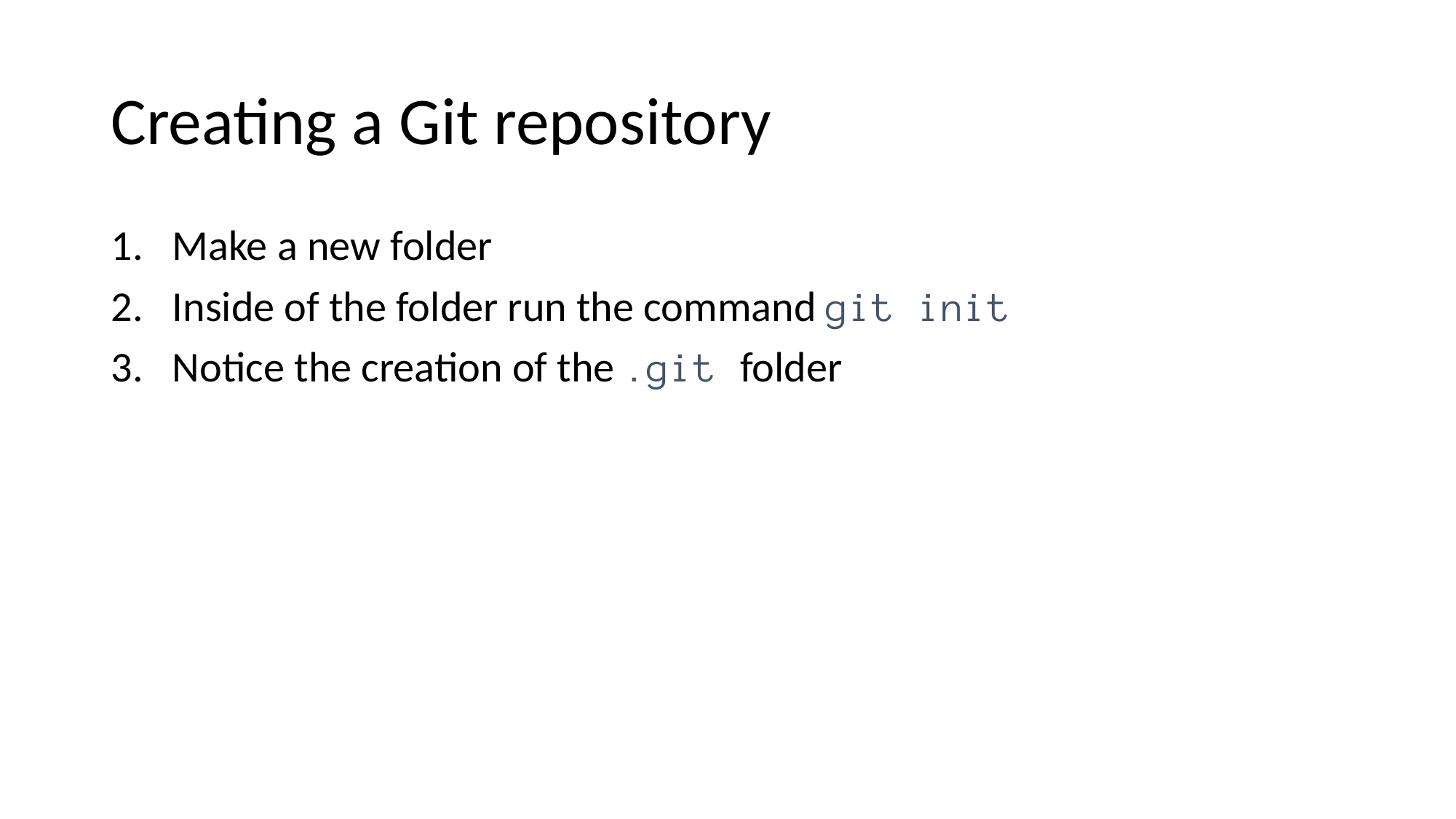

# Creating a Git repository
Make a new folder
Inside of the folder run the command git init
Notice the creation of the .git folder